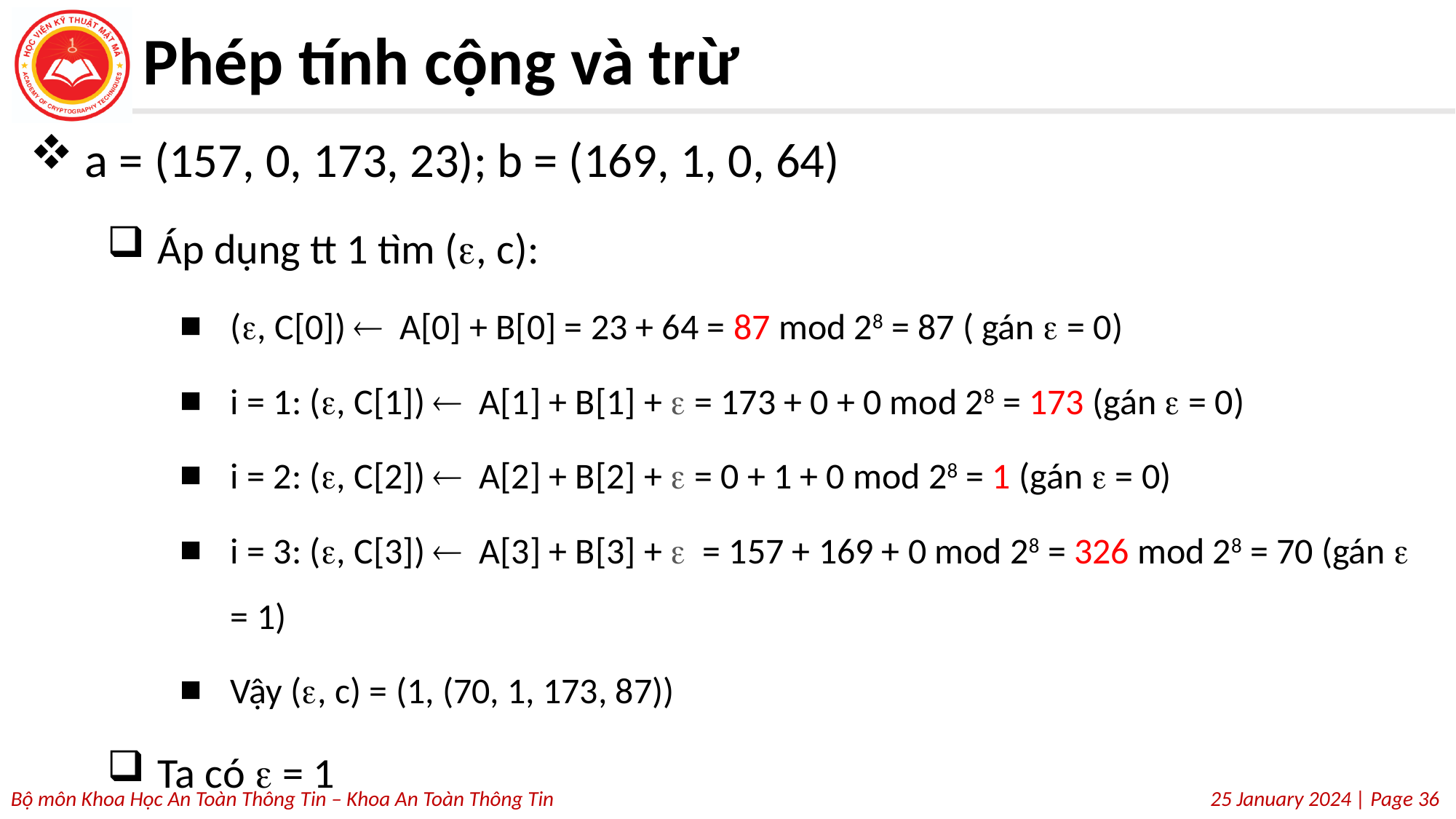

# Phép tính cộng và trừ
a = (157, 0, 173, 23); b = (169, 1, 0, 64)
Áp dụng tt 1 tìm (ε, c):
(ε, C[0]) ←  A[0] + B[0] = 23 + 64 = 87 mod 28 = 87 ( gán ε = 0)
i = 1: (ε, C[1]) ←  A[1] + B[1] + ε = 173 + 0 + 0 mod 28 = 173 (gán ε = 0)
i = 2: (ε, C[2]) ←  A[2] + B[2] + ε = 0 + 1 + 0 mod 28 = 1 (gán ε = 0)
i = 3: (ε, C[3]) ←  A[3] + B[3] + ε  = 157 + 169 + 0 mod 28 = 326 mod 28 = 70 (gán ε = 1)
Vậy (ε, c) = (1, (70, 1, 173, 87))
Ta có ε = 1